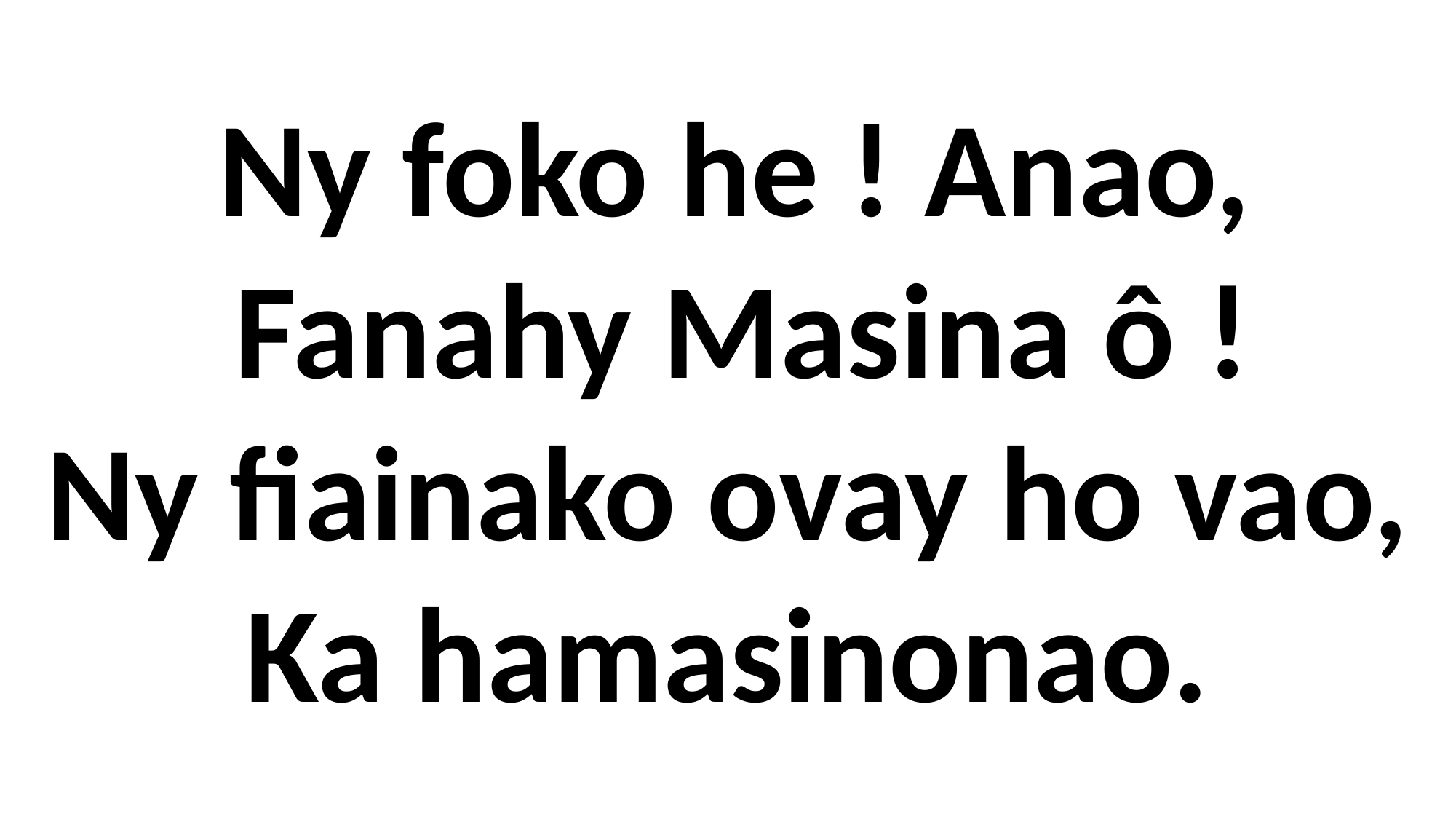

# Ny foko he ! Anao, Fanahy Masina ô ! Ny fiainako ovay ho vao, Ka hamasinonao.